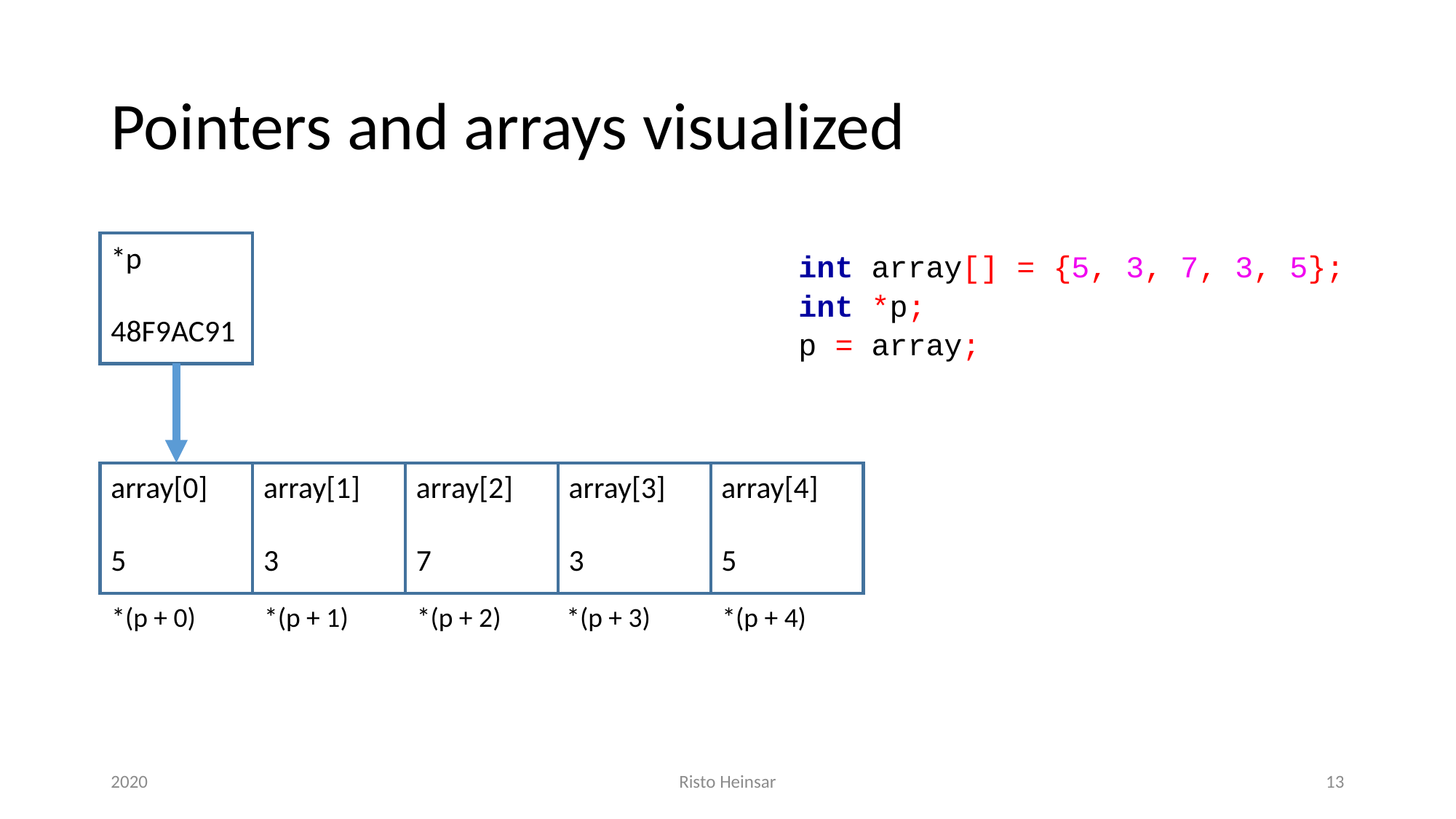

# Pointers and arrays visualized
*p
48F9AC91
int array[] = {5, 3, 7, 3, 5};
int *p;
p = array;
array[0]
5
array[1]
3
array[2]
7
array[3]
3
array[4]
5
*(p + 0)
*(p + 1)
*(p + 2)
*(p + 4)
*(p + 3)
2020
Risto Heinsar
13